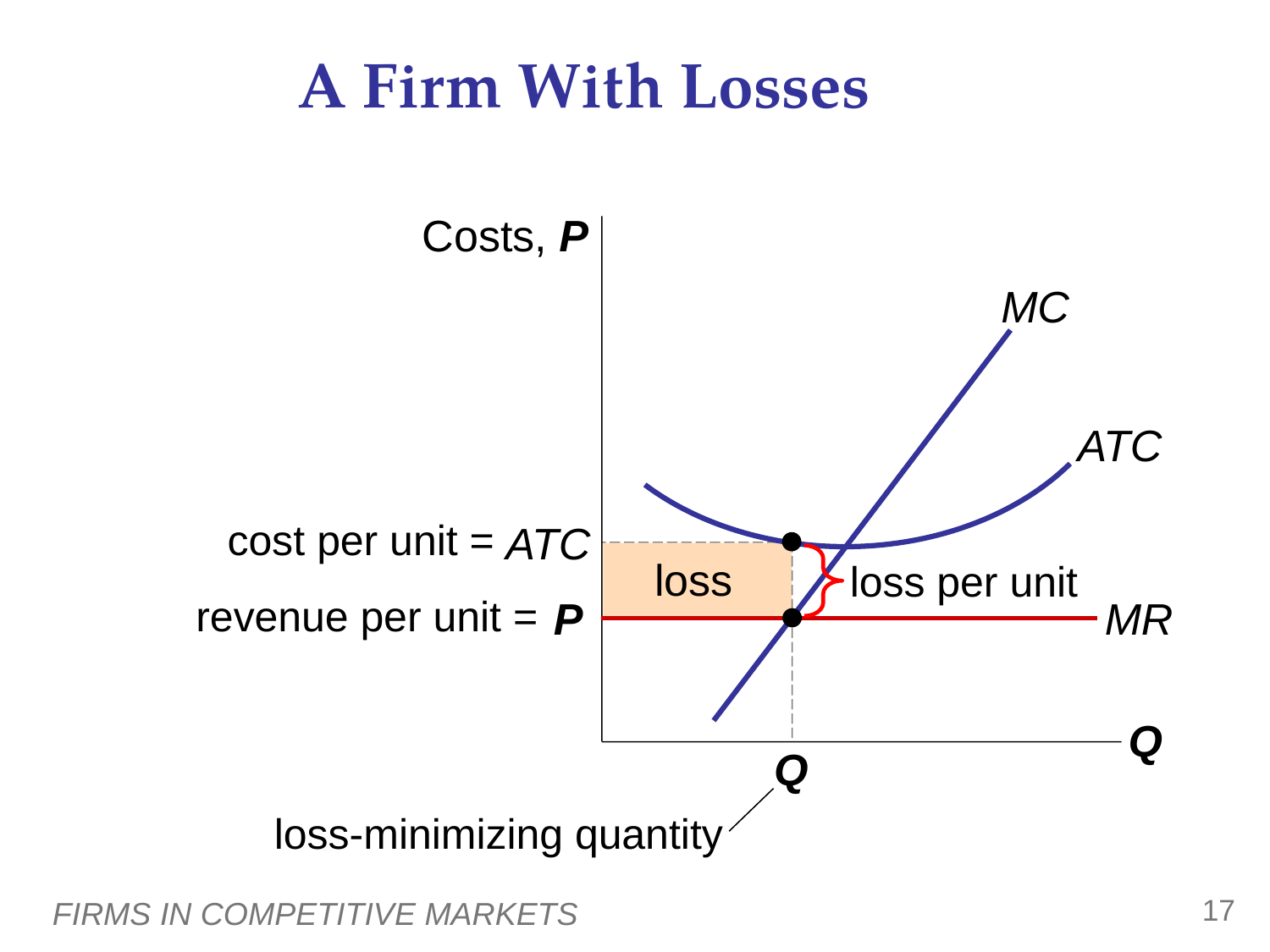

A Firm With Losses
Costs, P

MC

ATC
cost per unit =
ATC

Q

loss

loss per unit
revenue per unit =
P
MR

Q

loss-minimizing quantity
17
FIRMS IN COMPETITIVE MARKETS